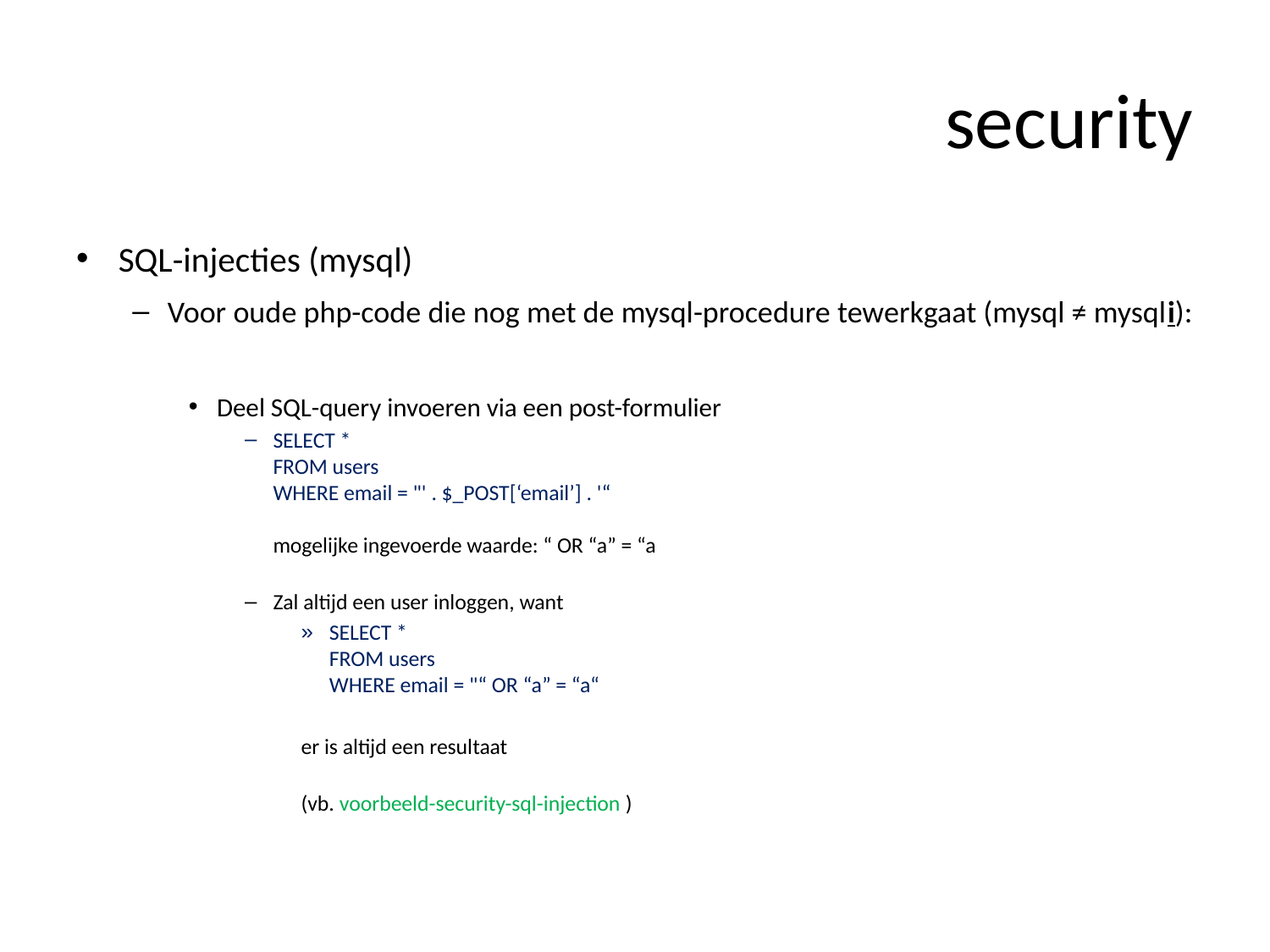

# security
SQL-injecties (mysql)
Voor oude php-code die nog met de mysql-procedure tewerkgaat (mysql ≠ mysqli):

Deel SQL-query invoeren via een post-formulier
SELECT *
FROM users
WHERE email = "' . $_POST[‘email’] . '“
mogelijke ingevoerde waarde: “ OR “a” = “a
Zal altijd een user inloggen, want
SELECT *
FROM users
WHERE email = "“ OR “a” = “a“

er is altijd een resultaat
(vb. voorbeeld-security-sql-injection )